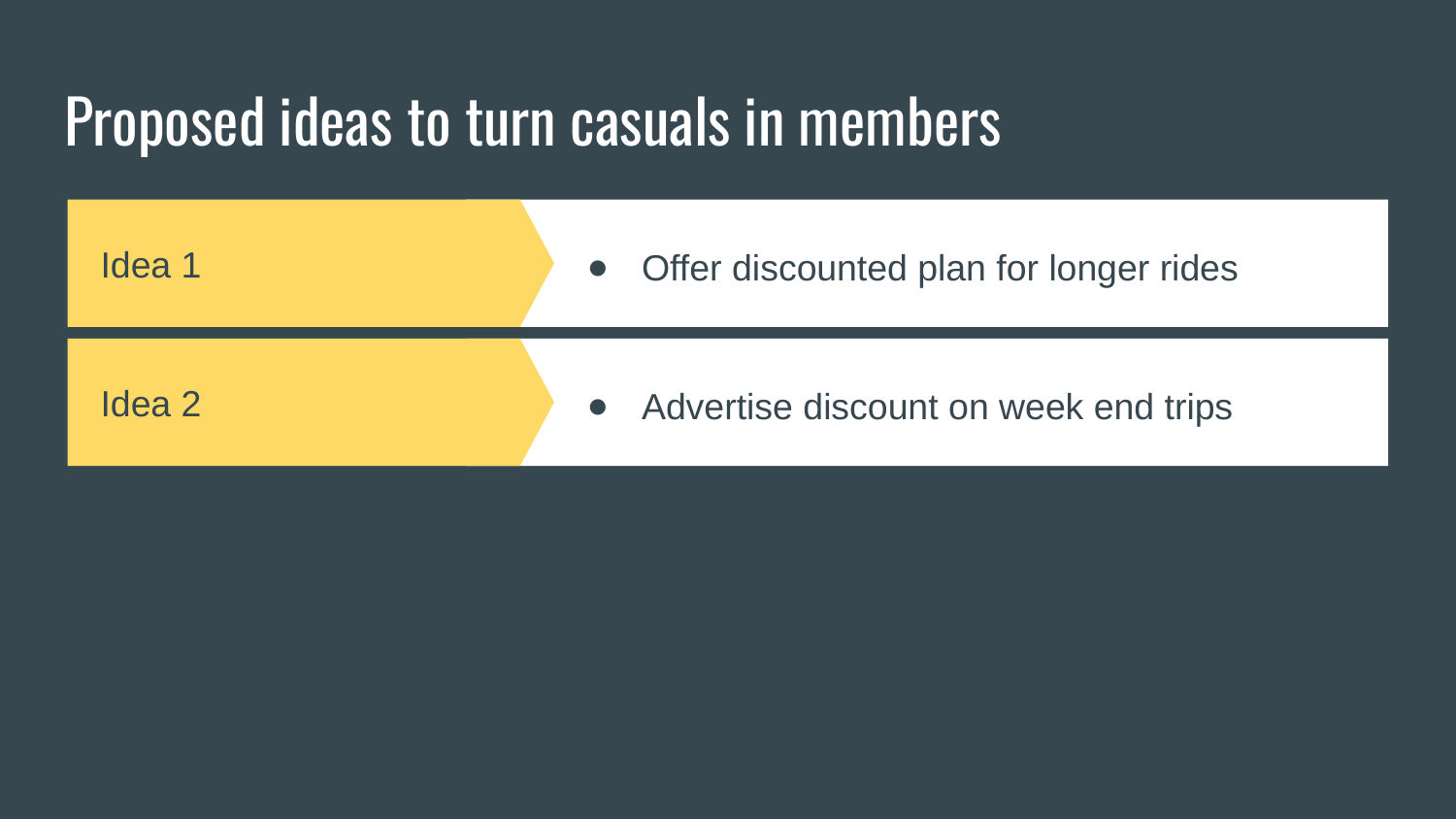

# Proposed ideas to turn casuals in members

Offer discounted plan for longer rides
Idea 1

Idea 2
Advertise discount on week end trips